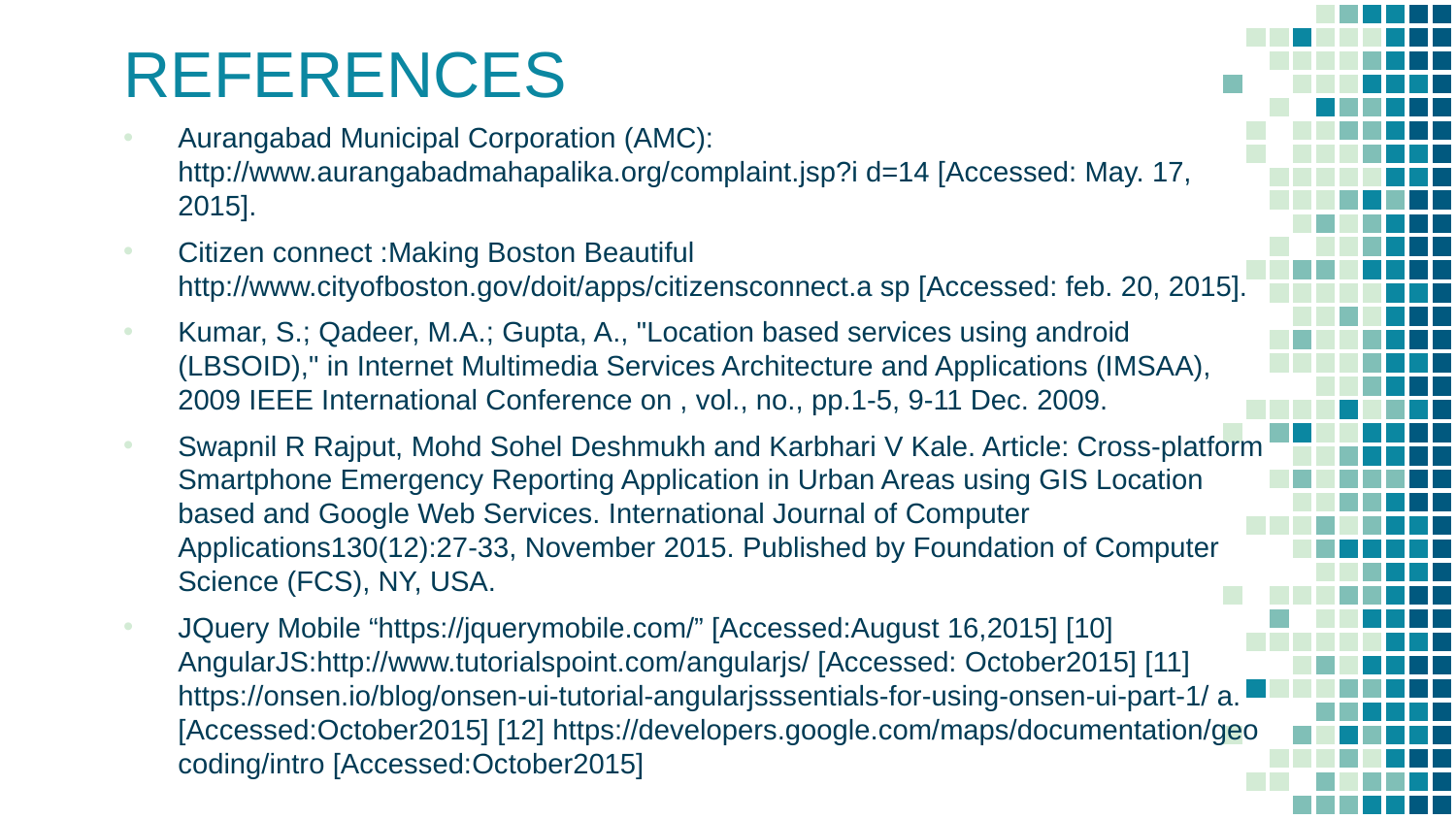

REFERENCES
Aurangabad Municipal Corporation (AMC): http://www.aurangabadmahapalika.org/complaint.jsp?i d=14 [Accessed: May. 17, 2015].
Citizen connect :Making Boston Beautiful http://www.cityofboston.gov/doit/apps/citizensconnect.a sp [Accessed: feb. 20, 2015].
Kumar, S.; Qadeer, M.A.; Gupta, A., "Location based services using android (LBSOID)," in Internet Multimedia Services Architecture and Applications (IMSAA), 2009 IEEE International Conference on , vol., no., pp.1-5, 9-11 Dec. 2009.
Swapnil R Rajput, Mohd Sohel Deshmukh and Karbhari V Kale. Article: Cross-platform Smartphone Emergency Reporting Application in Urban Areas using GIS Location based and Google Web Services. International Journal of Computer Applications130(12):27-33, November 2015. Published by Foundation of Computer Science (FCS), NY, USA.
JQuery Mobile “https://jquerymobile.com/” [Accessed:August 16,2015] [10] AngularJS:http://www.tutorialspoint.com/angularjs/ [Accessed: October2015] [11] https://onsen.io/blog/onsen-ui-tutorial-angularjsssentials-for-using-onsen-ui-part-1/ a. [Accessed:October2015] [12] https://developers.google.com/maps/documentation/geo coding/intro [Accessed:October2015]